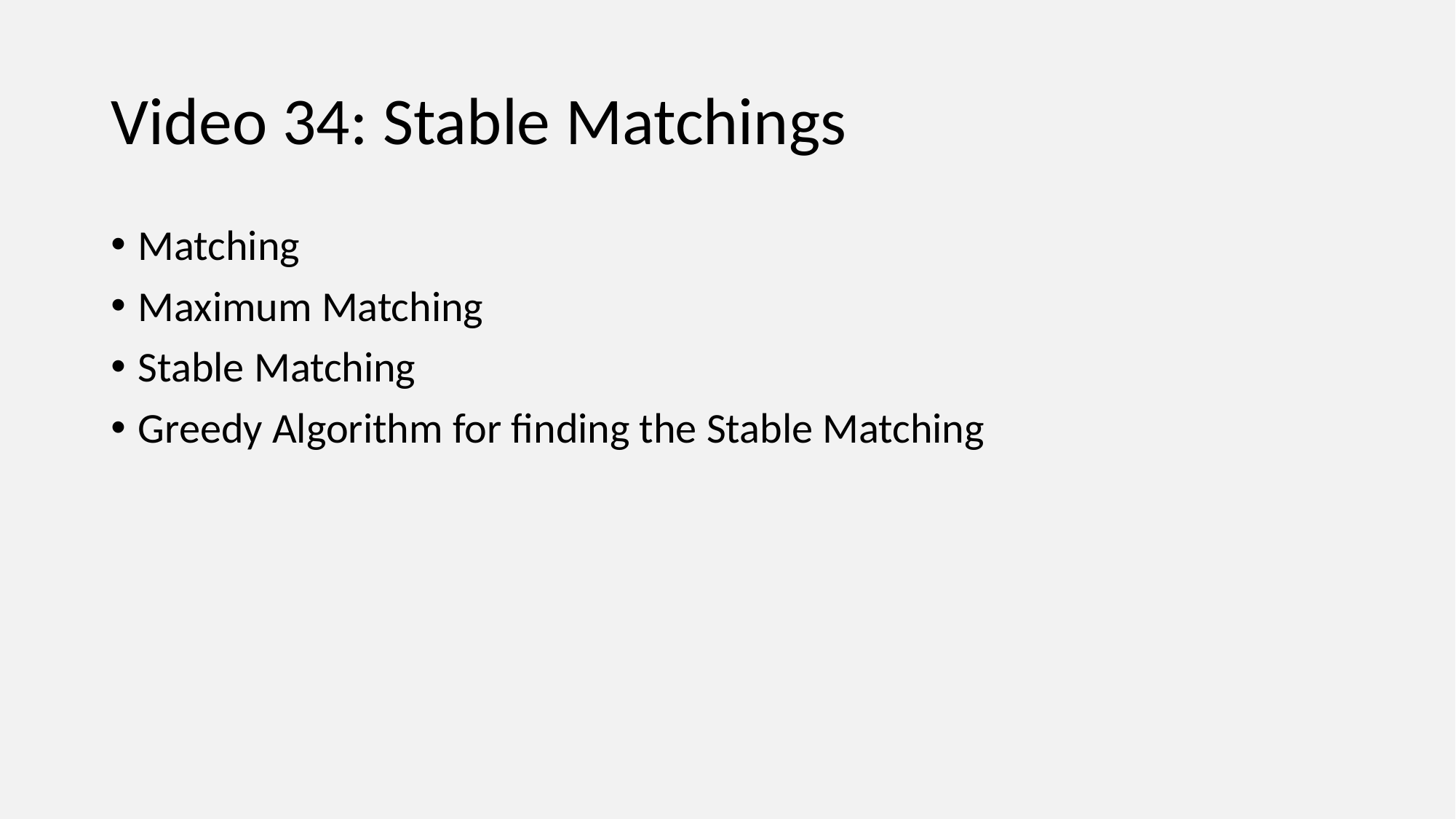

# Video 34: Stable Matchings
Matching
Maximum Matching
Stable Matching
Greedy Algorithm for finding the Stable Matching